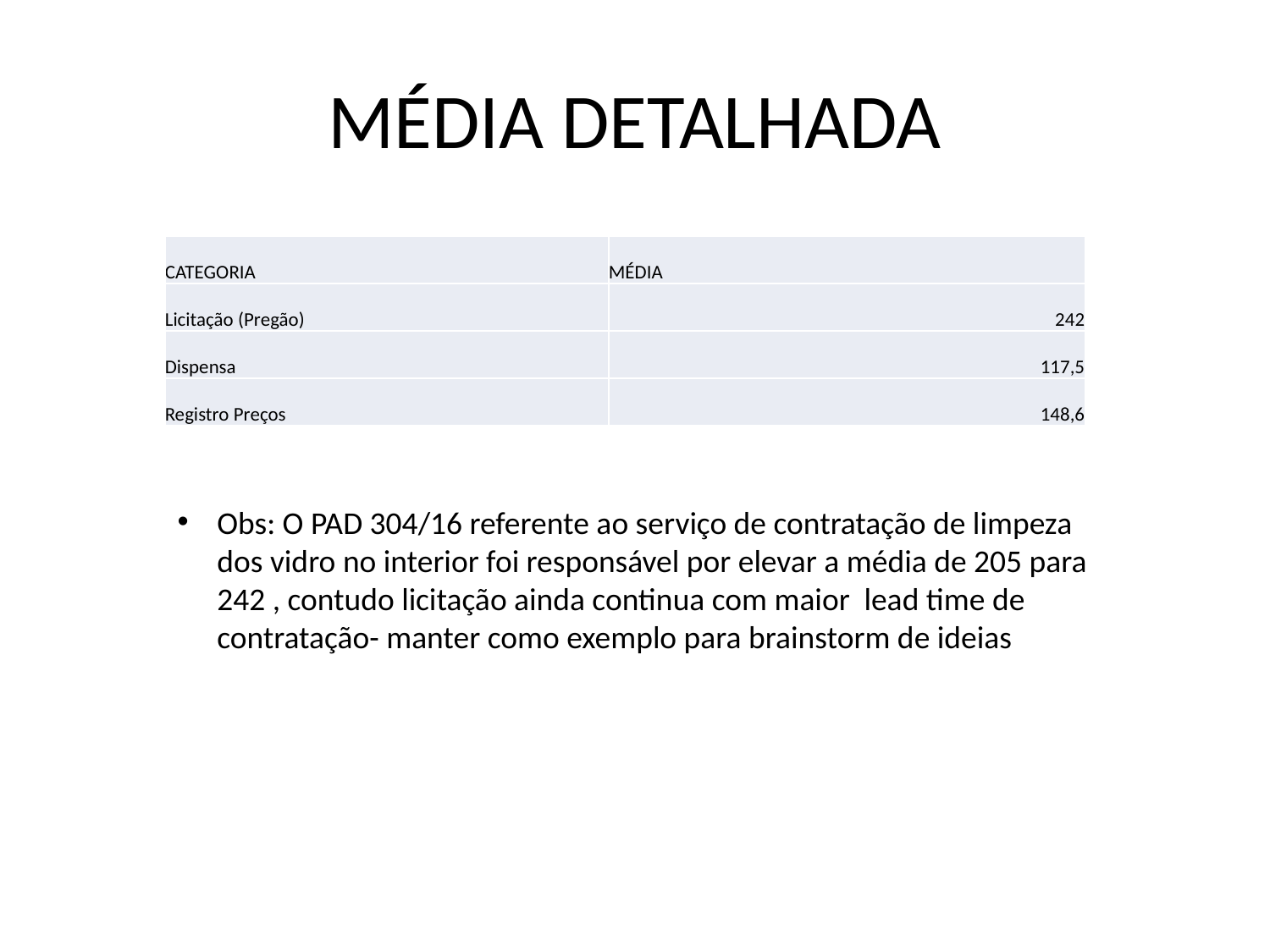

# MÉDIA DETALHADA
| CATEGORIA | MÉDIA |
| --- | --- |
| Licitação (Pregão) | 242 |
| Dispensa | 117,5 |
| Registro Preços | 148,6 |
Obs: O PAD 304/16 referente ao serviço de contratação de limpeza dos vidro no interior foi responsável por elevar a média de 205 para 242 , contudo licitação ainda continua com maior  lead time de contratação- manter como exemplo para brainstorm de ideias